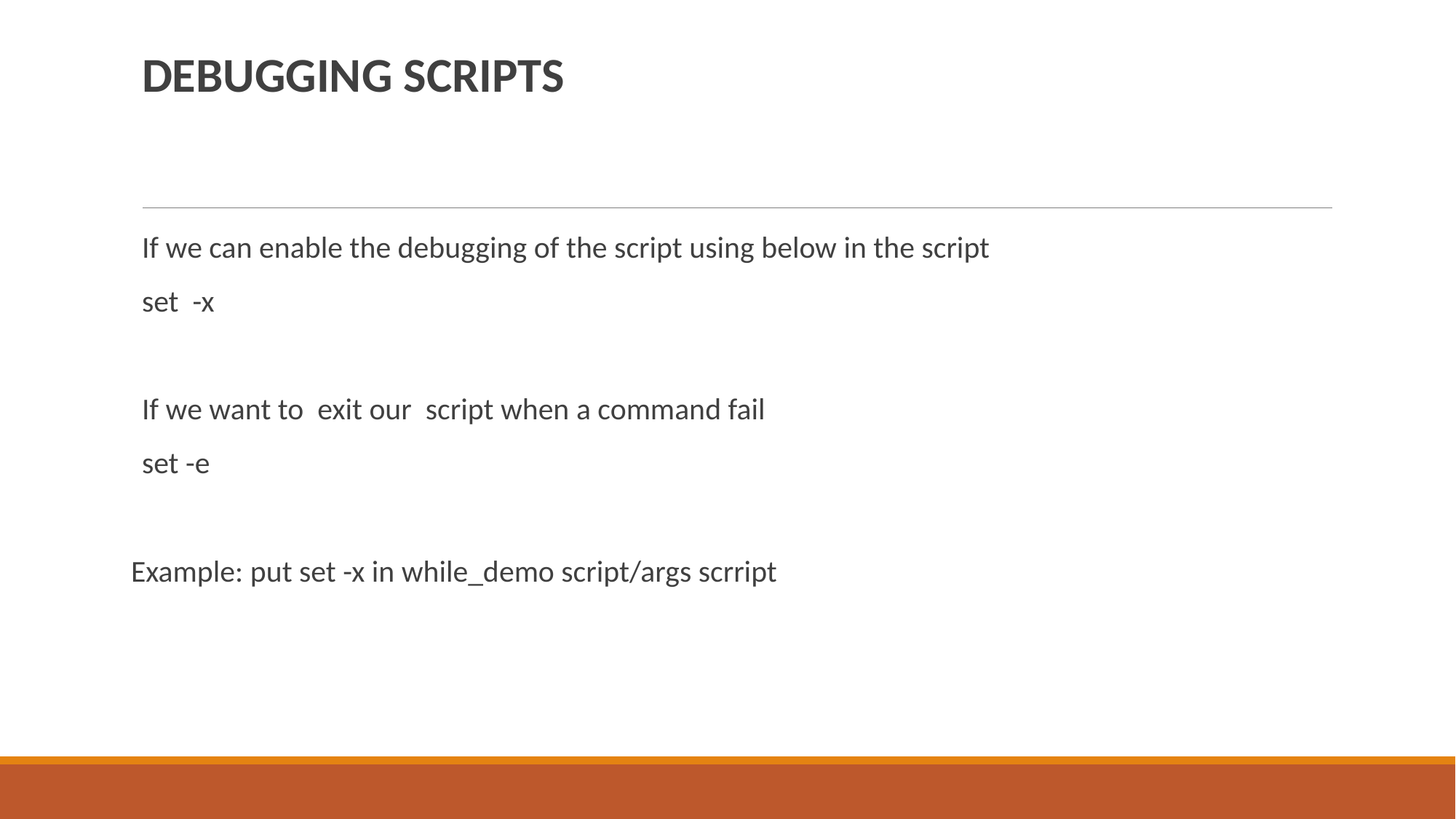

DEBUGGING SCRIPTS

If we can enable the debugging of the script using below in the script
set  -x

If we want to  exit our  script when a command fail
set -e

Example: put set -x in while_demo script/args scrript